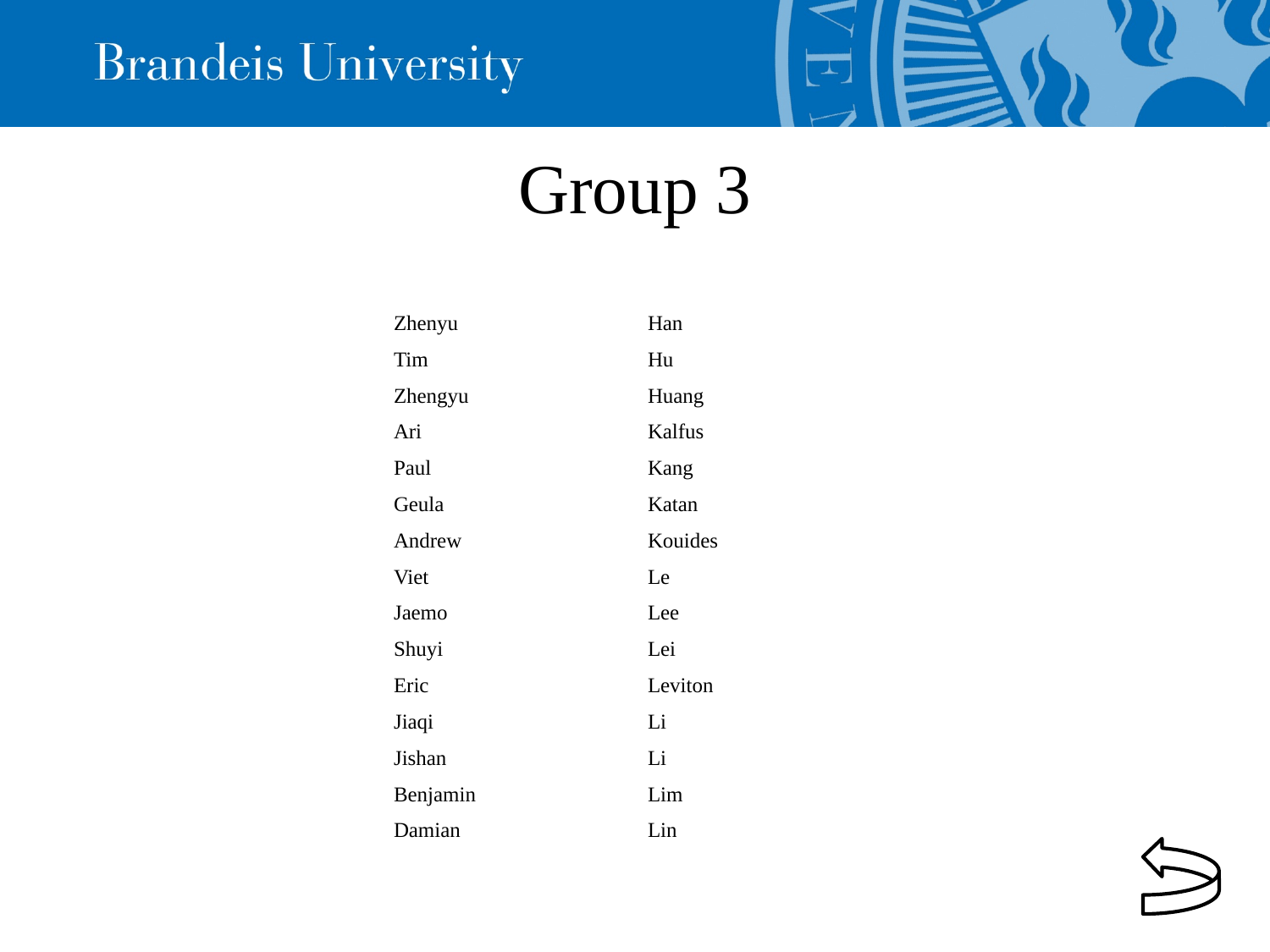

Group 3
| Last | First |
| --- | --- |
| Zhenyu | Han |
| Tim | Hu |
| Zhengyu | Huang |
| Ari | Kalfus |
| Paul | Kang |
| Geula | Katan |
| Andrew | Kouides |
| Viet | Le |
| Jaemo | Lee |
| Shuyi | Lei |
| Eric | Leviton |
| Jiaqi | Li |
| Jishan | Li |
| Benjamin | Lim |
| Damian | Lin |